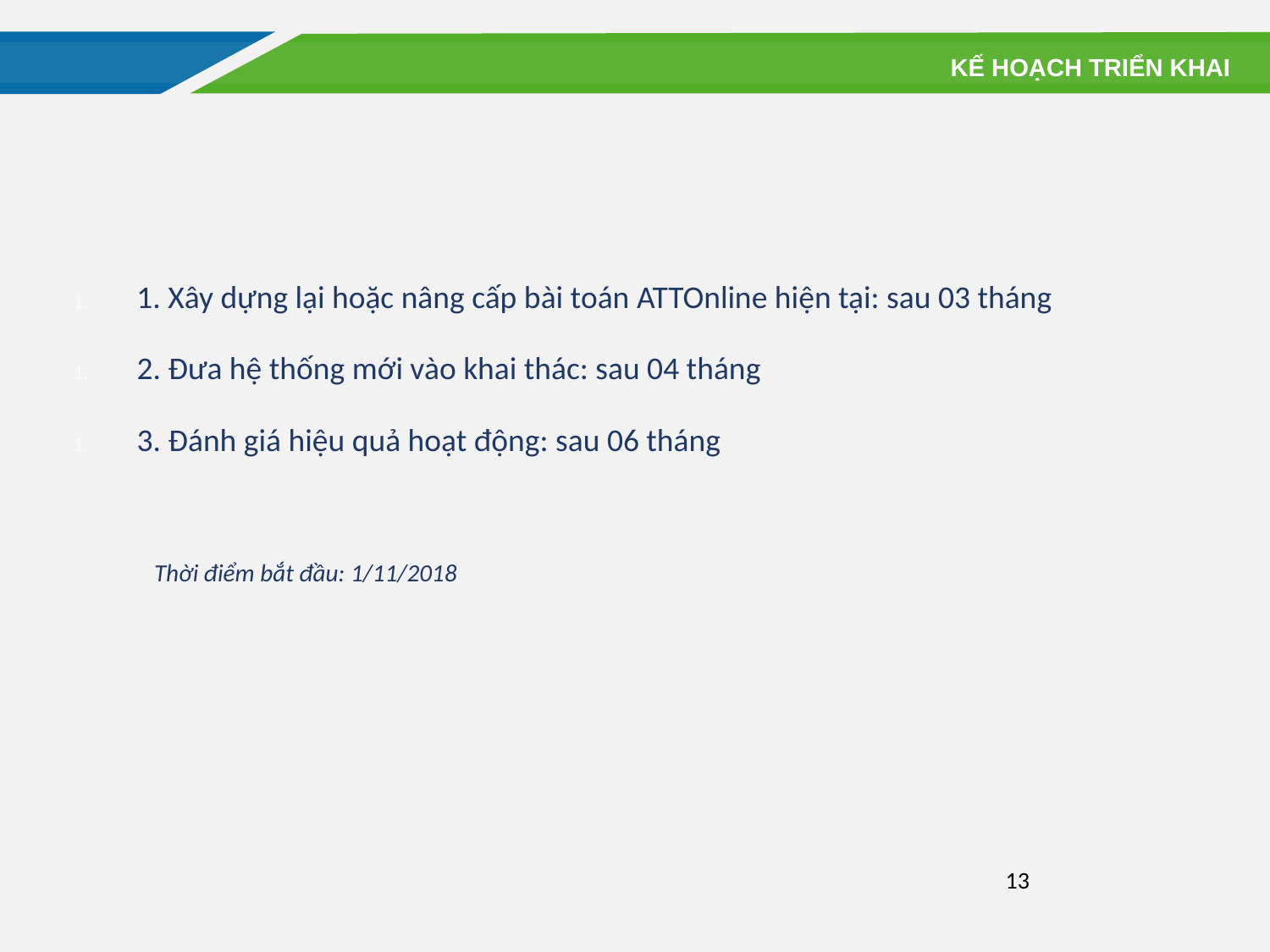

KẾ HOẠCH TRIỂN KHAI
1. Xây dựng lại hoặc nâng cấp bài toán ATTOnline hiện tại: sau 03 tháng
2. Đưa hệ thống mới vào khai thác: sau 04 tháng
3. Đánh giá hiệu quả hoạt động: sau 06 tháng
Thời điểm bắt đầu: 1/11/2018